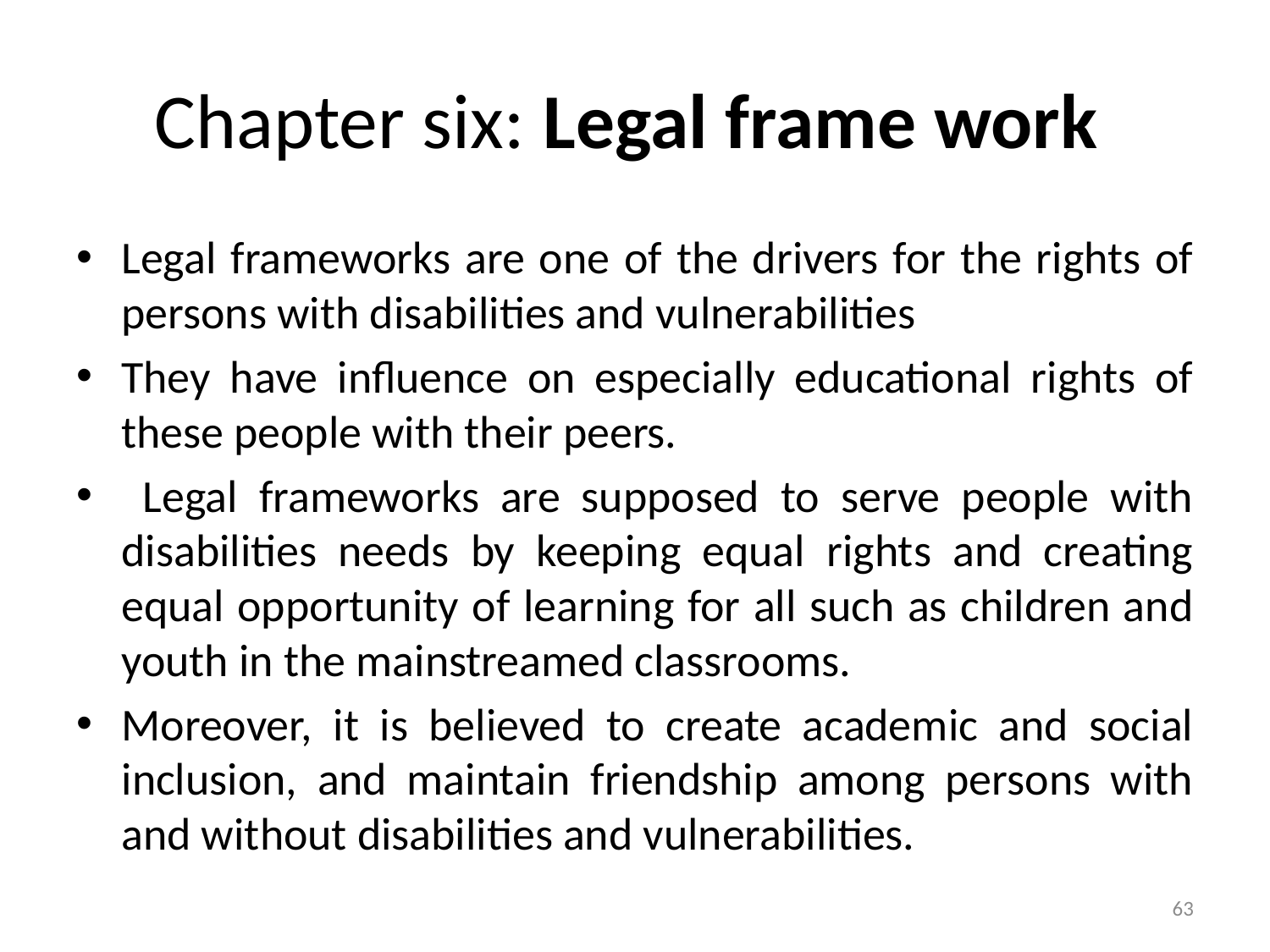

# Chapter six: Legal frame work
Legal frameworks are one of the drivers for the rights of persons with disabilities and vulnerabilities
They have influence on especially educational rights of these people with their peers.
 Legal frameworks are supposed to serve people with disabilities needs by keeping equal rights and creating equal opportunity of learning for all such as children and youth in the mainstreamed classrooms.
Moreover, it is believed to create academic and social inclusion, and maintain friendship among persons with and without disabilities and vulnerabilities.

63